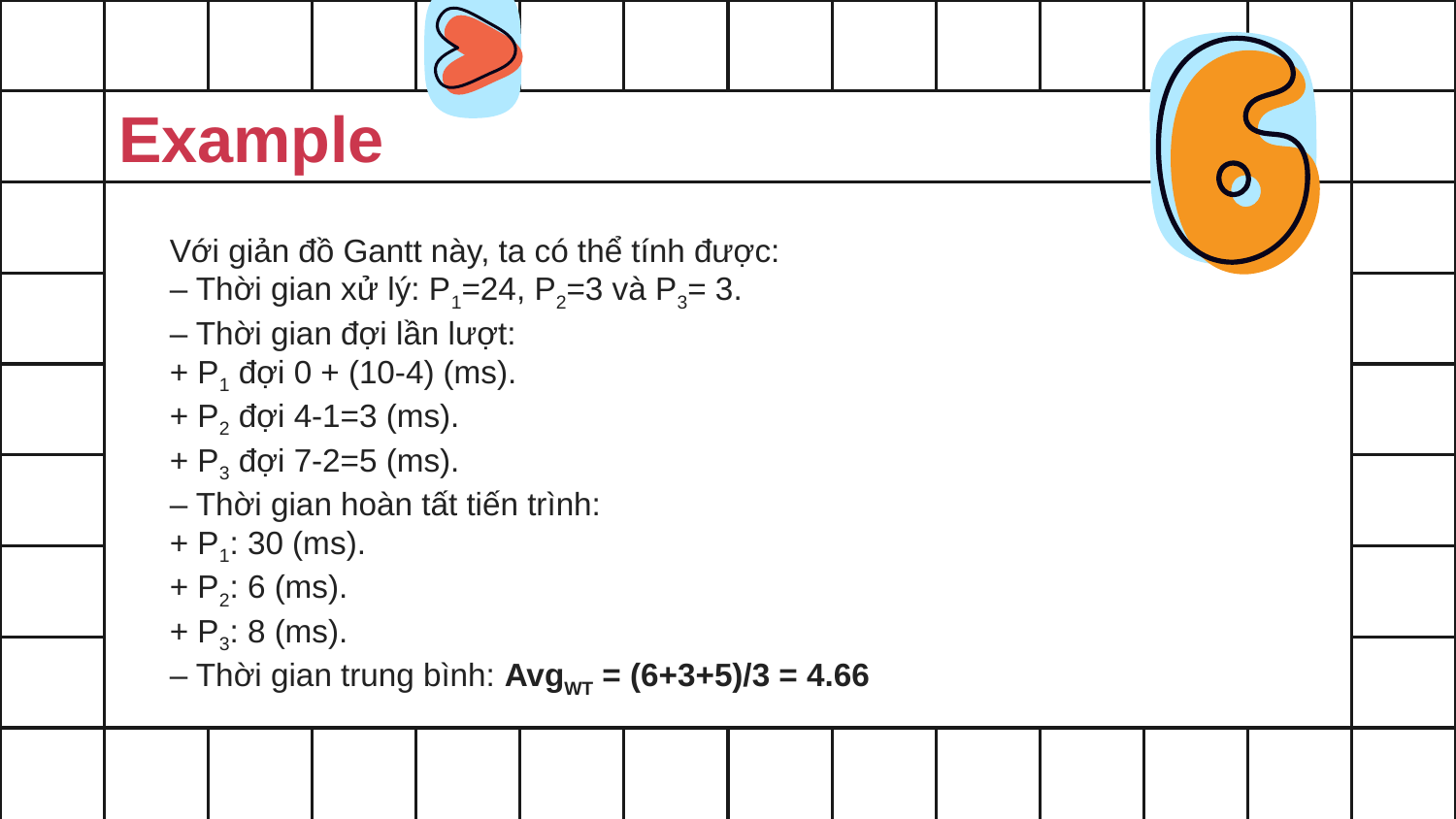

Example
Với giản đồ Gantt này, ta có thể tính được:
– Thời gian xử lý: P1=24, P2=3 và P3= 3.
– Thời gian đợi lần lượt:
+ P1 đợi 0 + (10-4) (ms).
+ P2 đợi 4-1=3 (ms).
+ P3 đợi 7-2=5 (ms).
– Thời gian hoàn tất tiến trình:
+ P1: 30 (ms).
+ P2: 6 (ms).
+ P3: 8 (ms).
– Thời gian trung bình: AvgWT = (6+3+5)/3 = 4.66